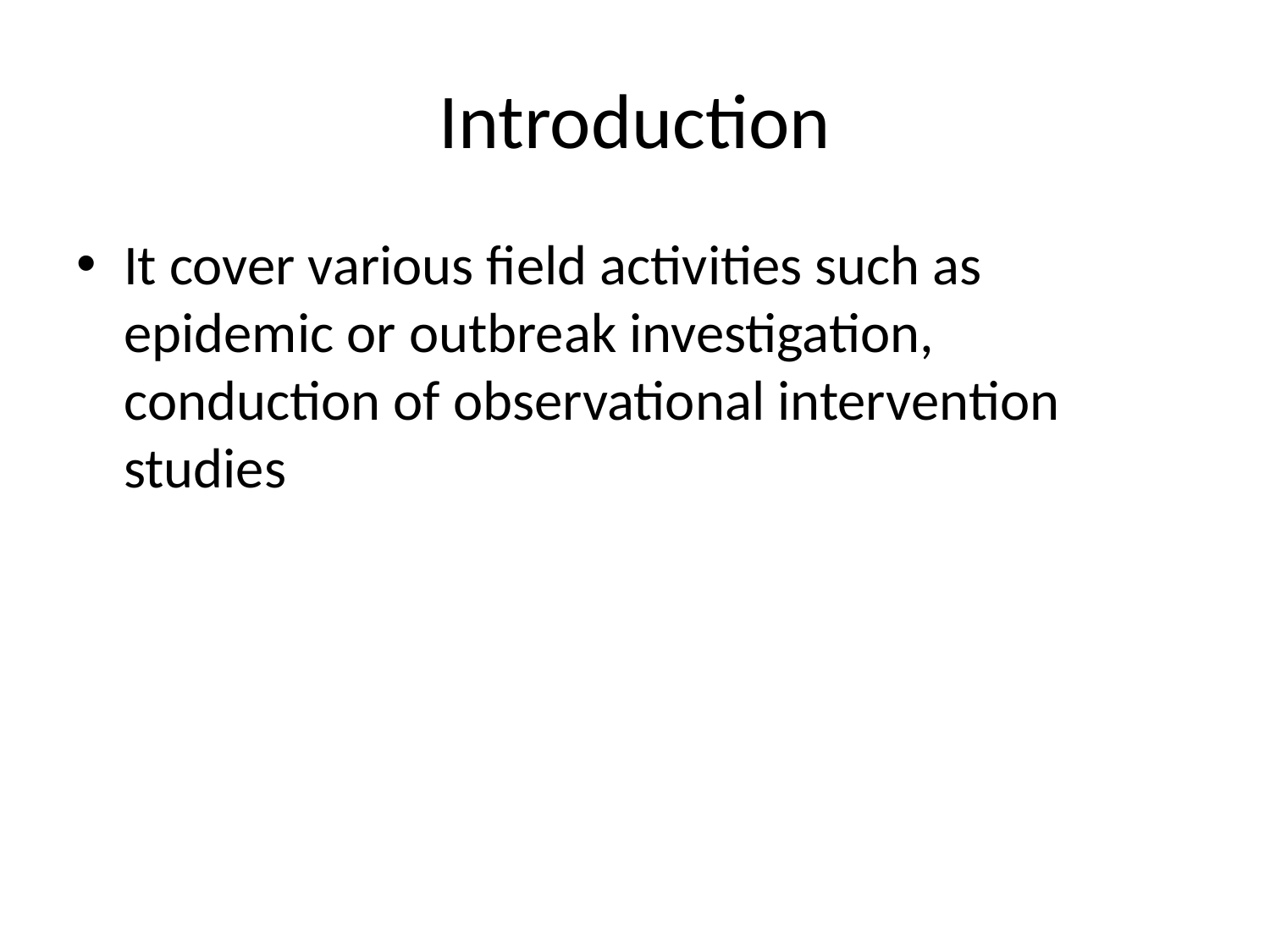

# Introduction
It cover various field activities such as epidemic or outbreak investigation, conduction of observational intervention studies